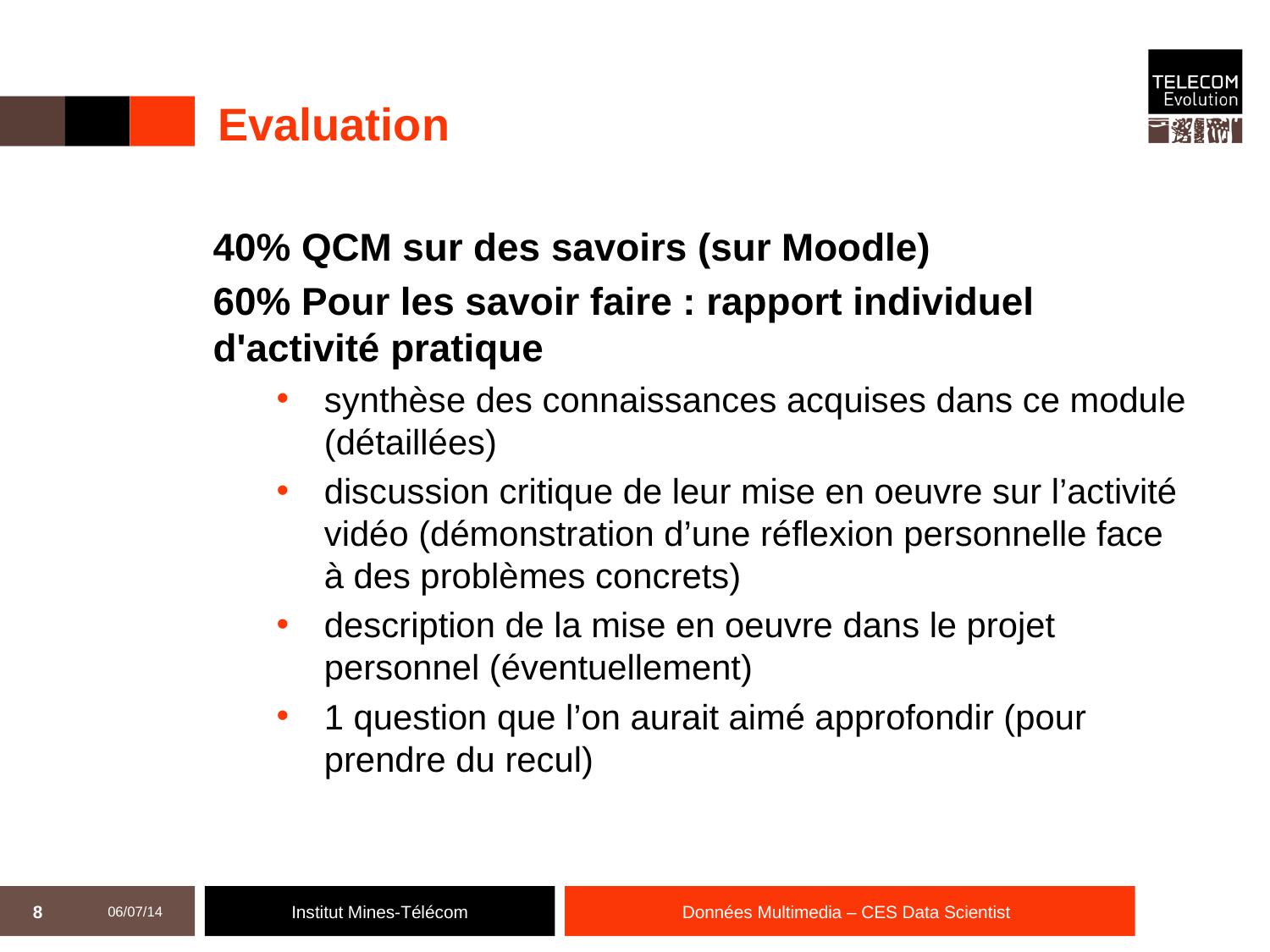

# Evaluation
40% QCM sur des savoirs (sur Moodle)
60% Pour les savoir faire : rapport individuel d'activité pratique
synthèse des connaissances acquises dans ce module (détaillées)
discussion critique de leur mise en oeuvre sur l’activité vidéo (démonstration d’une réflexion personnelle face à des problèmes concrets)
description de la mise en oeuvre dans le projet personnel (éventuellement)
1 question que l’on aurait aimé approfondir (pour prendre du recul)
8
06/07/14
Données Multimedia – CES Data Scientist